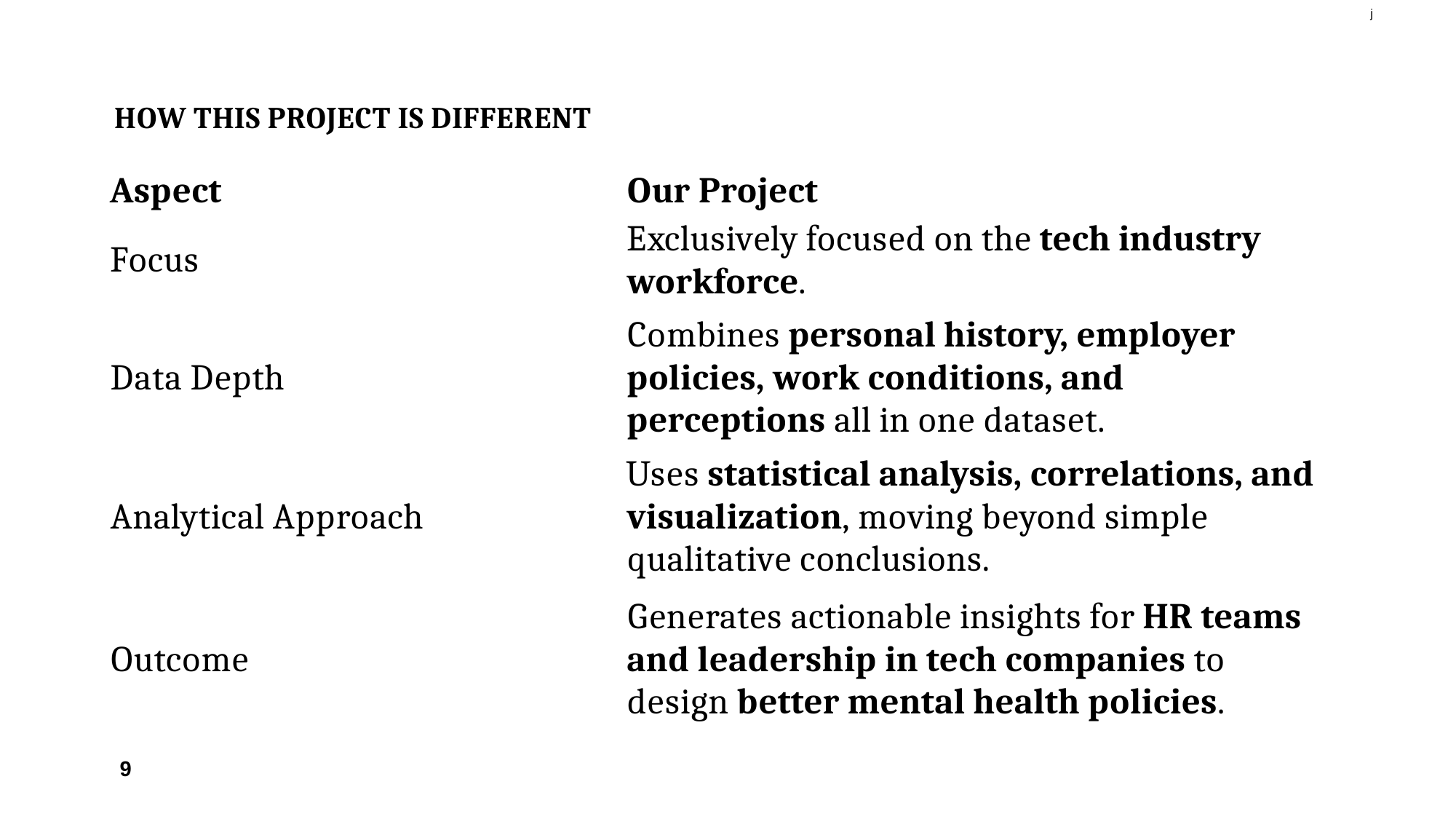

j
# How This Project is Different
| Aspect | Our Project |
| --- | --- |
| Focus | Exclusively focused on the tech industry workforce. |
| Data Depth | Combines personal history, employer policies, work conditions, and perceptions all in one dataset. |
| Analytical Approach | Uses statistical analysis, correlations, and visualization, moving beyond simple qualitative conclusions. |
| Outcome | Generates actionable insights for HR teams and leadership in tech companies to design better mental health policies. |

9